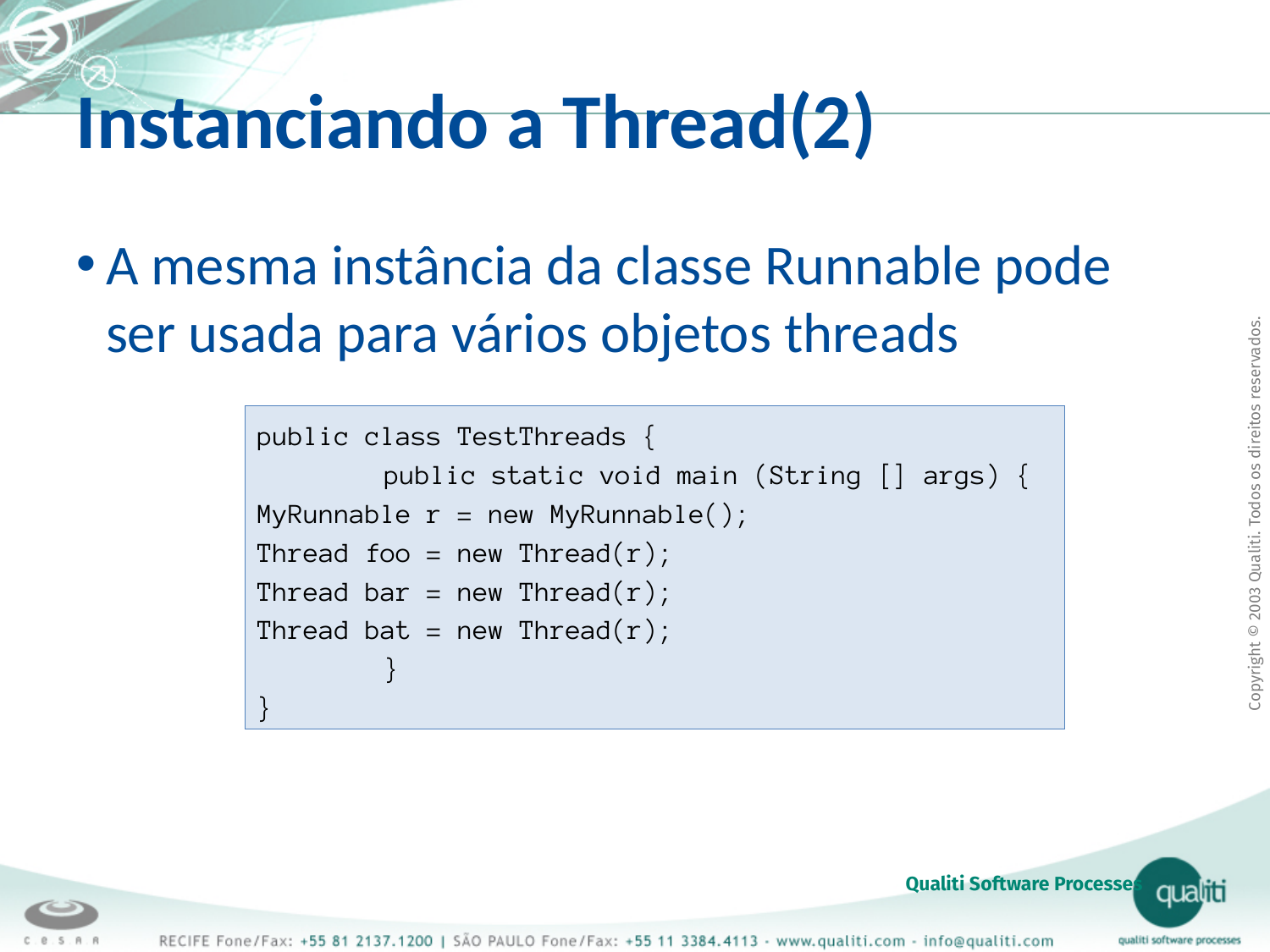

Instanciando a Thread(2)
A mesma instância da classe Runnable pode ser usada para vários objetos threads
public class TestThreads {
	public static void main (String [] args) {
MyRunnable r = new MyRunnable();
Thread foo = new Thread(r);
Thread bar = new Thread(r);
Thread bat = new Thread(r);
	}
}